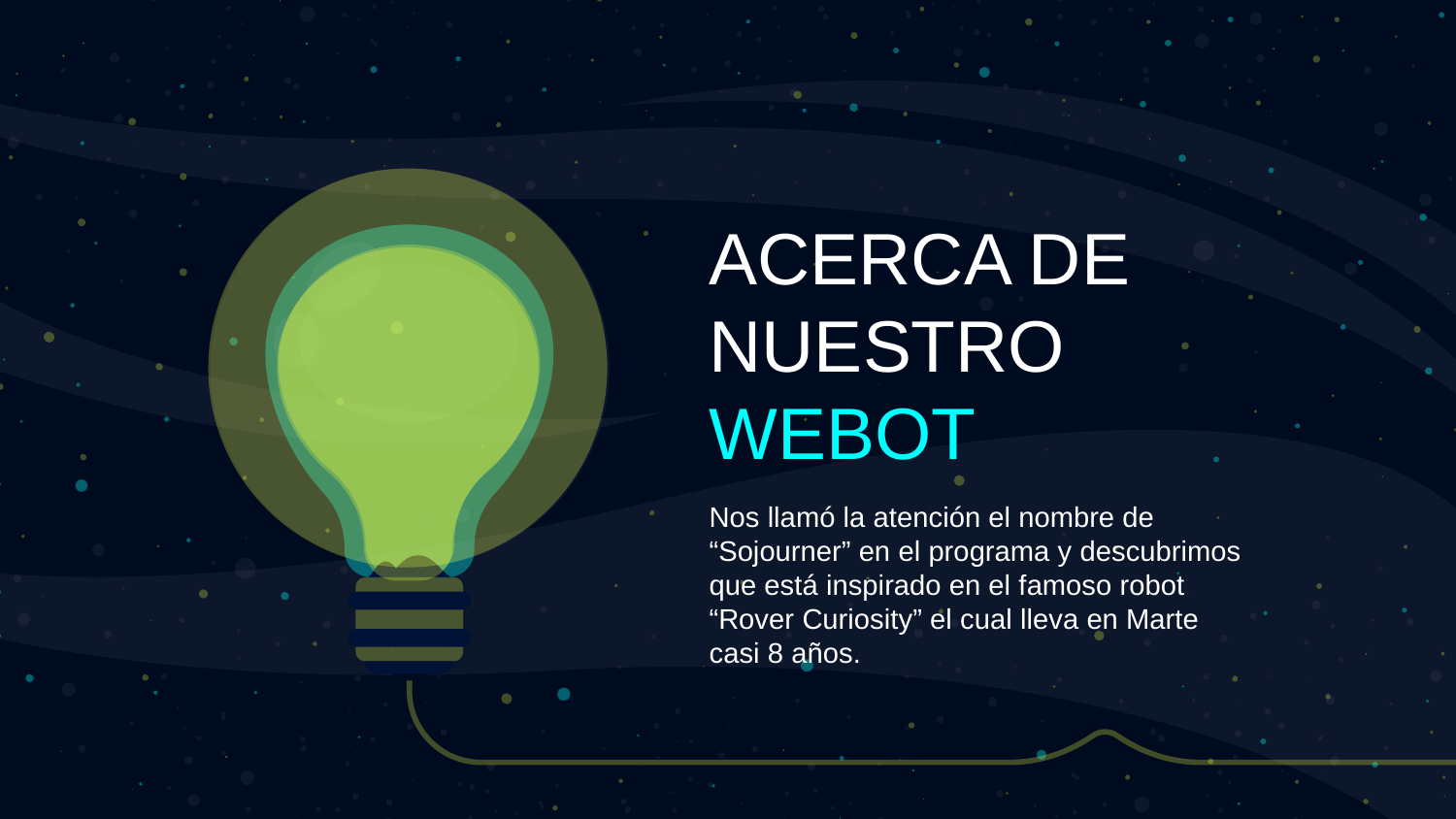

# ACERCA DE NUESTRO WEBOT
Nos llamó la atención el nombre de “Sojourner” en el programa y descubrimos que está inspirado en el famoso robot “Rover Curiosity” el cual lleva en Marte casi 8 años.